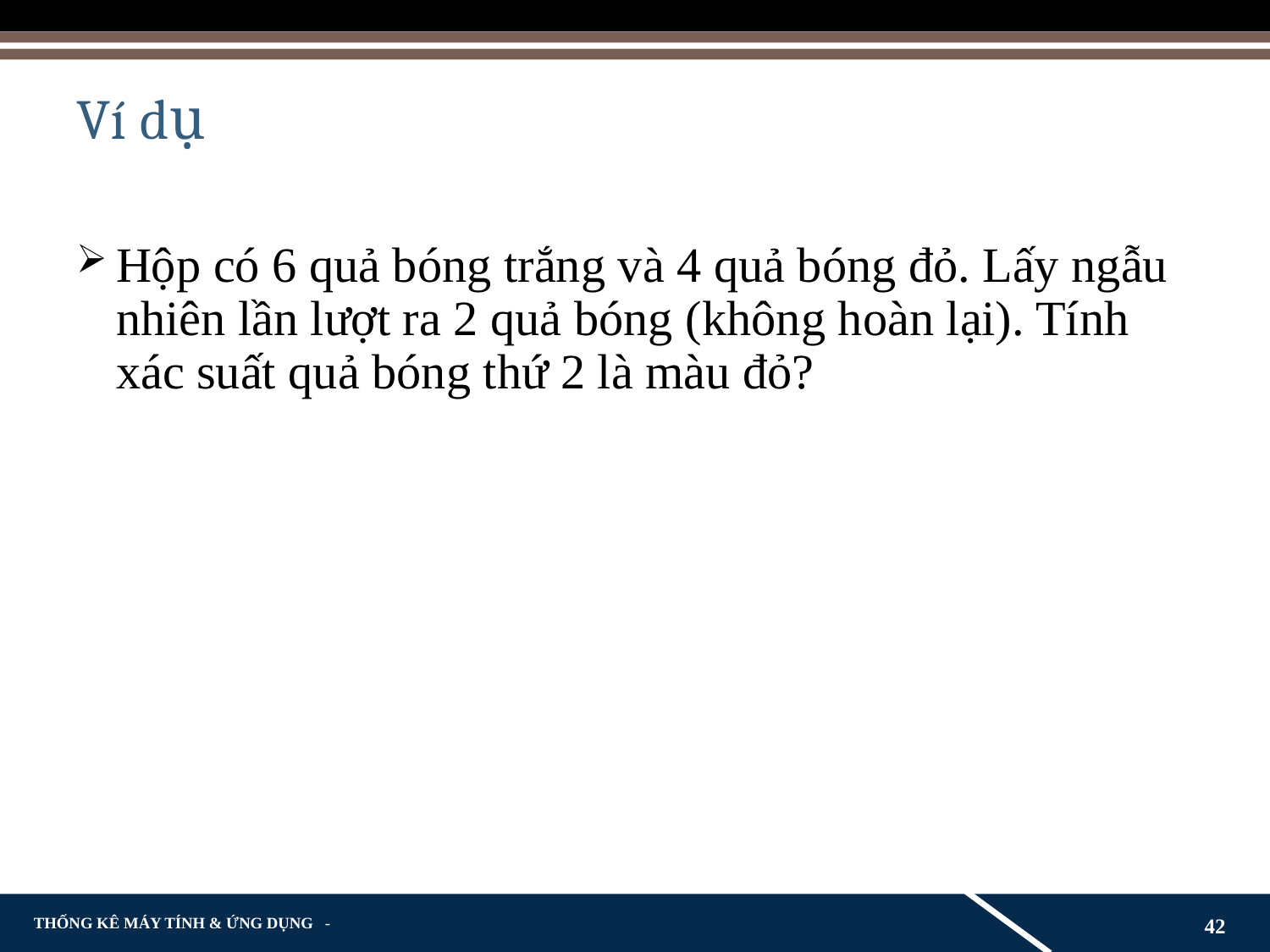

# Ví dụ
Hộp có 6 quả bóng trắng và 4 quả bóng đỏ. Lấy ngẫu nhiên lần lượt ra 2 quả bóng (không hoàn lại). Tính xác suất quả bóng thứ 2 là màu đỏ?
42